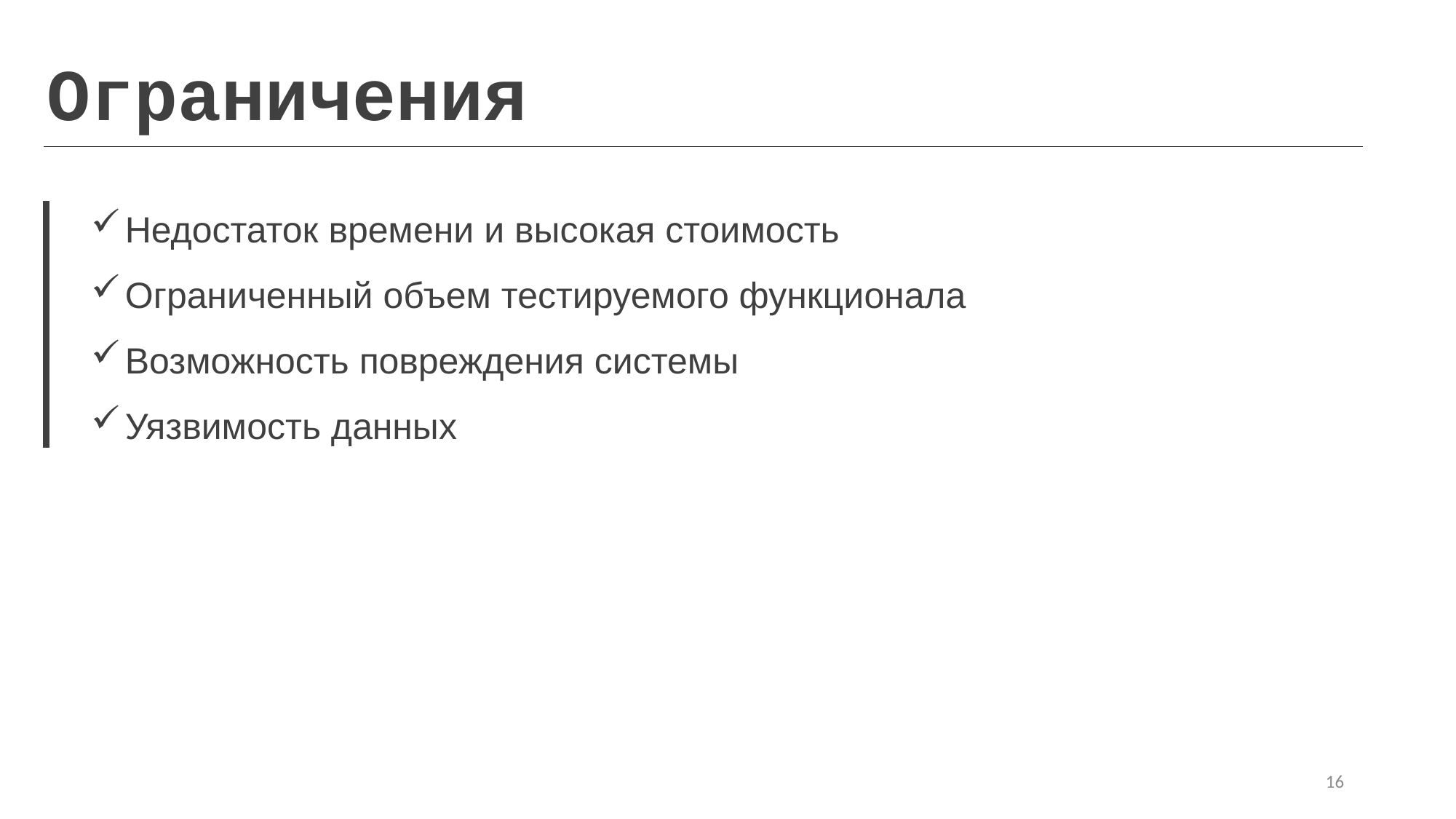

Ограничения
Недостаток времени и высокая стоимость
Ограниченный объем тестируемого функционала
Возможность повреждения системы
Уязвимость данных

16